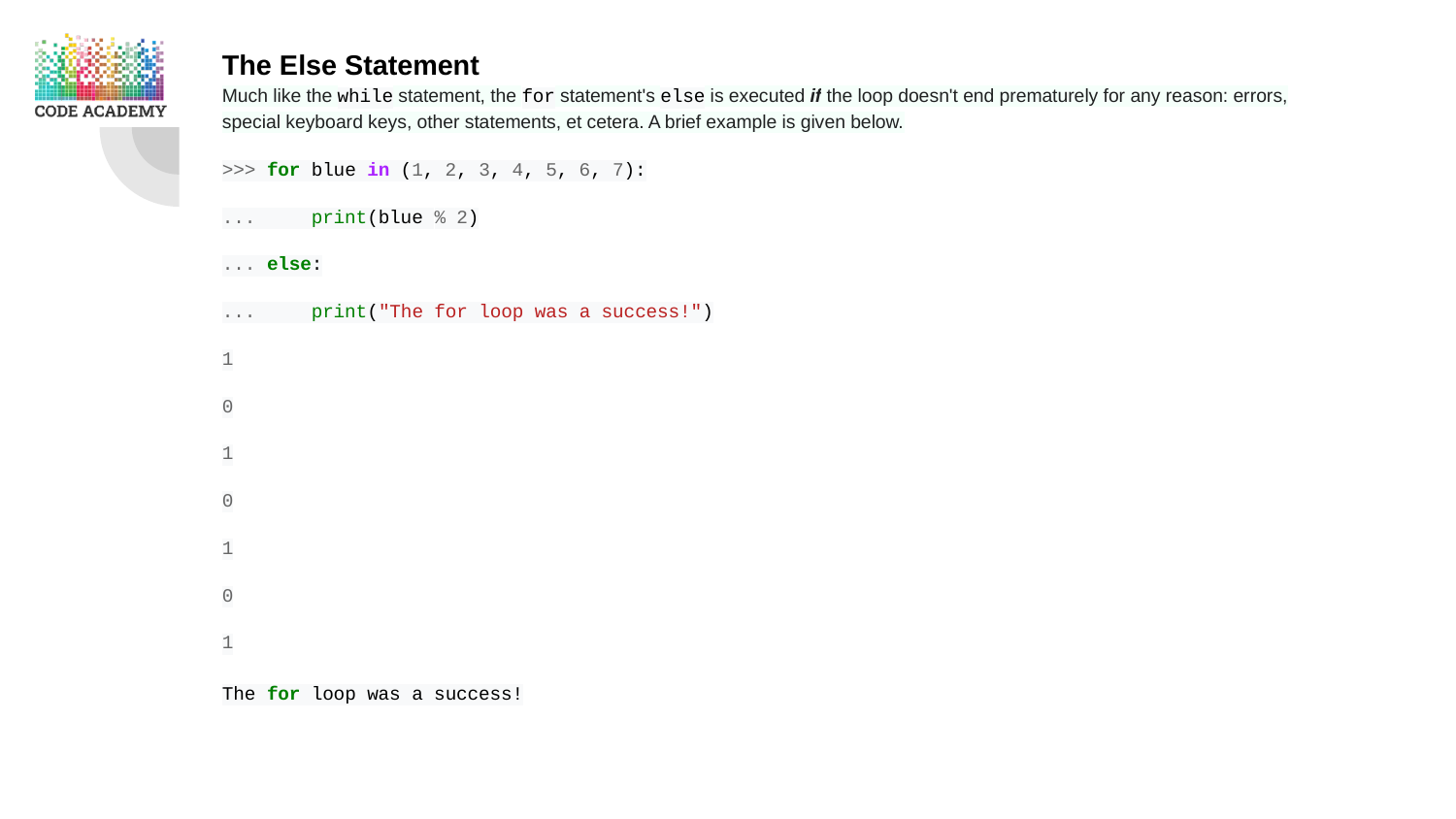

The Else Statement
Much like the while statement, the for statement's else is executed if the loop doesn't end prematurely for any reason: errors, special keyboard keys, other statements, et cetera. A brief example is given below.
>>> for blue in (1, 2, 3, 4, 5, 6, 7):
...     print(blue % 2)
... else:
...     print("The for loop was a success!")
1
0
1
0
1
0
1
The for loop was a success!